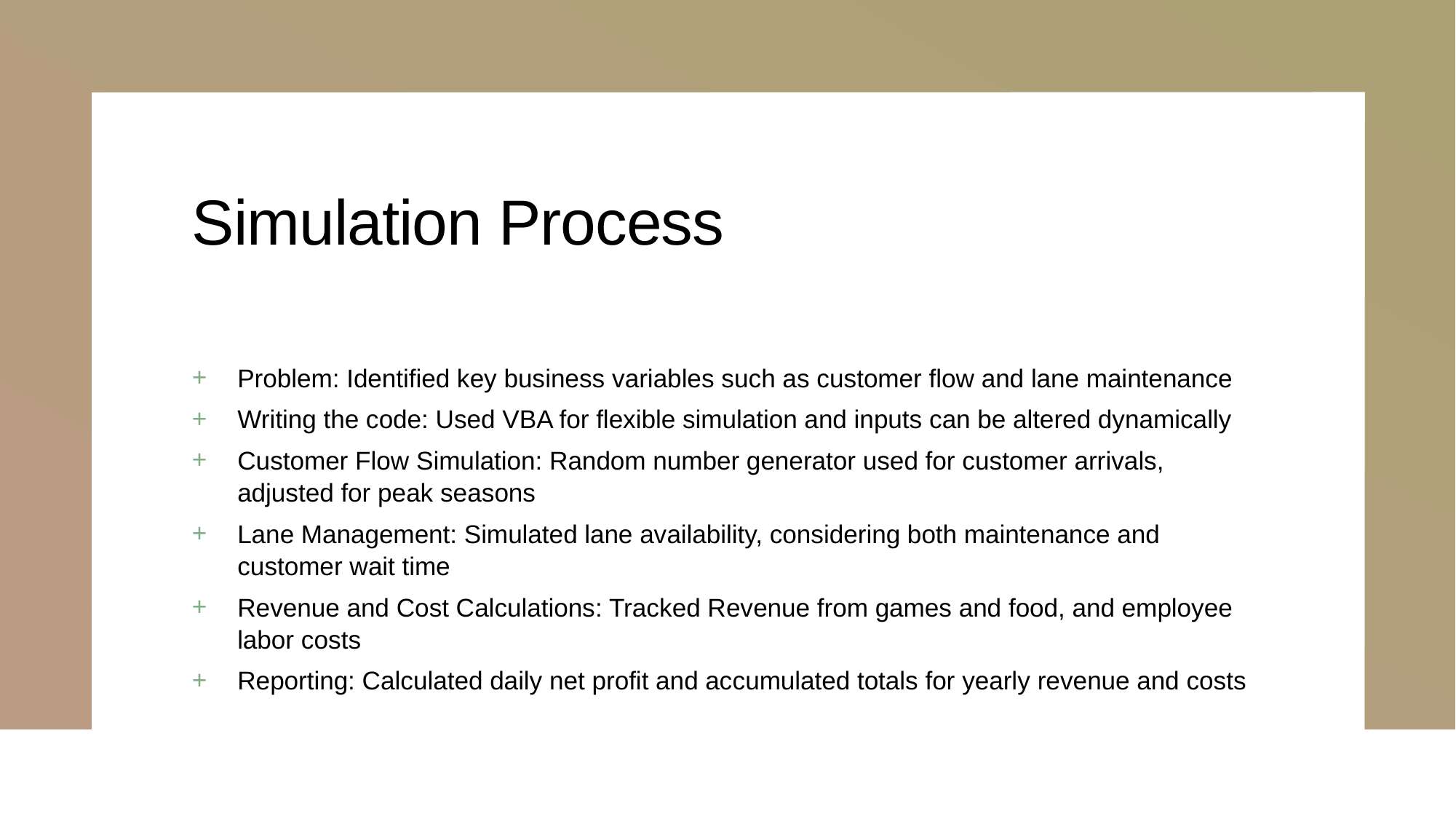

# Simulation Process
Problem: Identified key business variables such as customer flow and lane maintenance
Writing the code: Used VBA for flexible simulation and inputs can be altered dynamically
Customer Flow Simulation: Random number generator used for customer arrivals, adjusted for peak seasons
Lane Management: Simulated lane availability, considering both maintenance and customer wait time
Revenue and Cost Calculations: Tracked Revenue from games and food, and employee labor costs
Reporting: Calculated daily net profit and accumulated totals for yearly revenue and costs